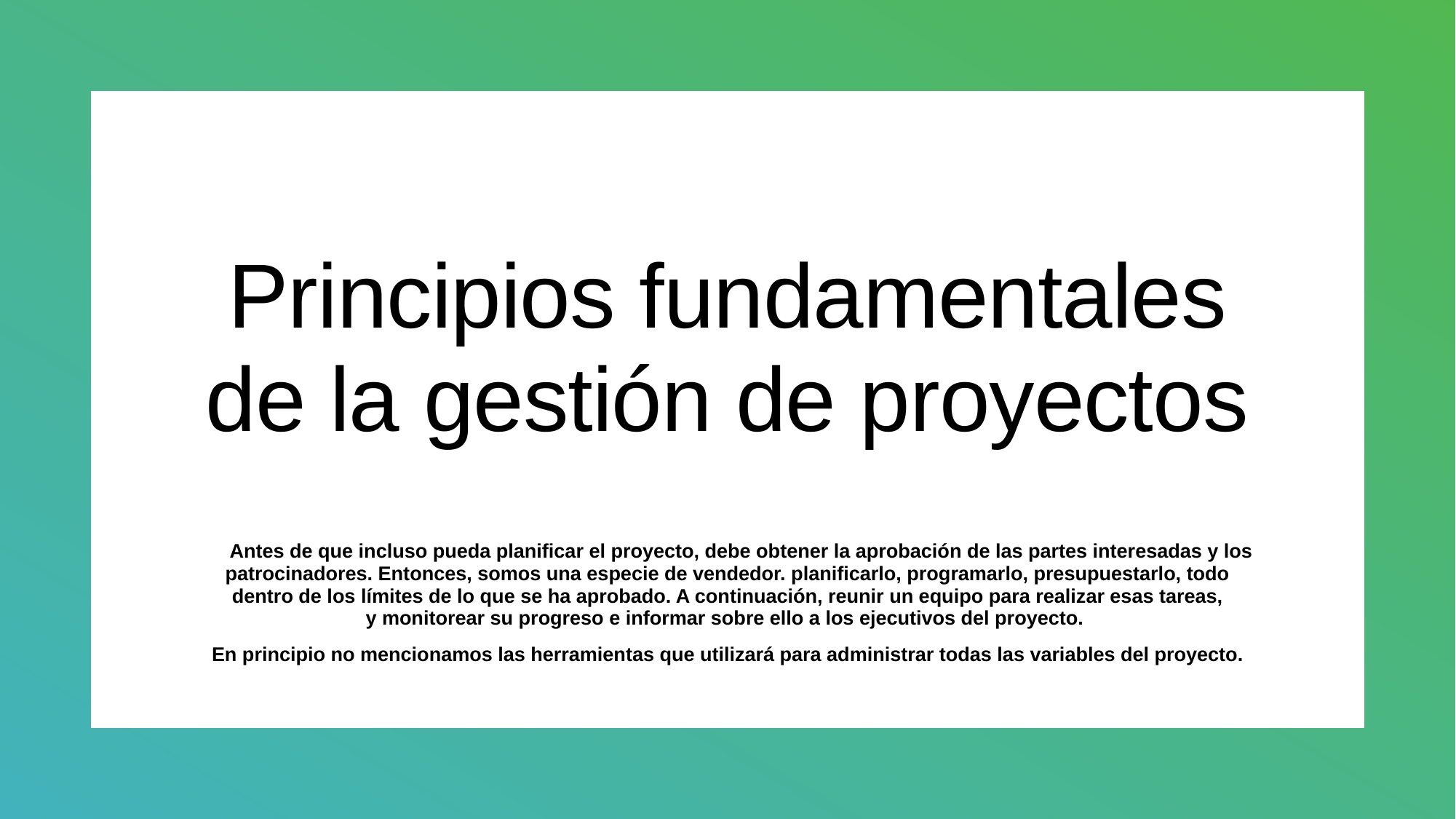

# Principios fundamentales de la gestión de proyectos
     Antes de que incluso pueda planificar el proyecto, debe obtener la aprobación de las partes interesadas y los patrocinadores. Entonces, somos una especie de vendedor. planificarlo, programarlo, presupuestarlo, todo dentro de los límites de lo que se ha aprobado. A continuación, reunir un equipo para realizar esas tareas, y monitorear su progreso e informar sobre ello a los ejecutivos del proyecto.
 En principio no mencionamos las herramientas que utilizará para administrar todas las variables del proyecto.